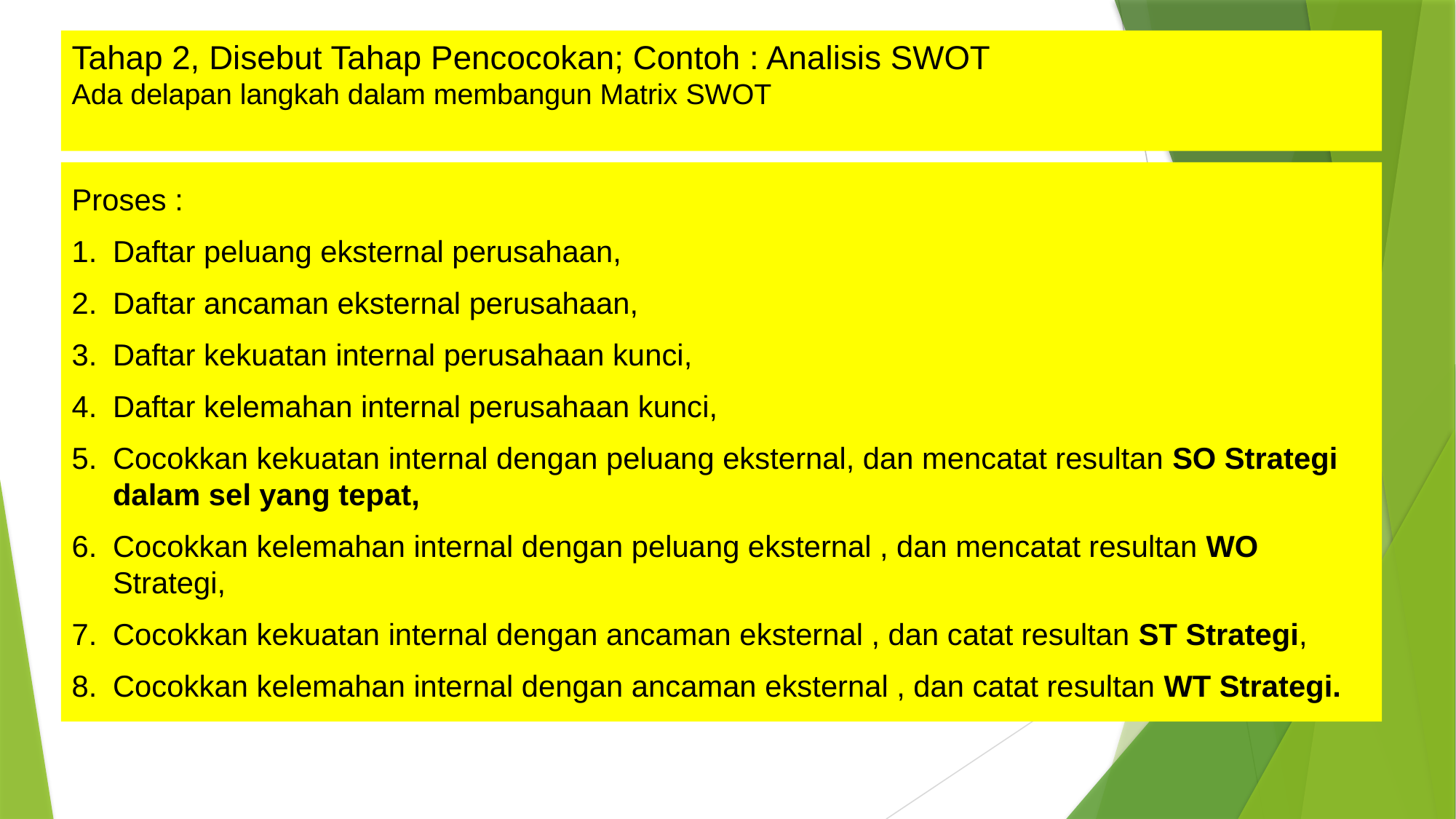

# Tahap 2, Disebut Tahap Pencocokan; Contoh : Analisis SWOT Ada delapan langkah dalam membangun Matrix SWOT
Proses :
Daftar peluang eksternal perusahaan,
Daftar ancaman eksternal perusahaan,
Daftar kekuatan internal perusahaan kunci,
Daftar kelemahan internal perusahaan kunci,
Cocokkan kekuatan internal dengan peluang eksternal, dan mencatat resultan SO Strategi dalam sel yang tepat,
Cocokkan kelemahan internal dengan peluang eksternal , dan mencatat resultan WO Strategi,
Cocokkan kekuatan internal dengan ancaman eksternal , dan catat resultan ST Strategi,
Cocokkan kelemahan internal dengan ancaman eksternal , dan catat resultan WT Strategi.